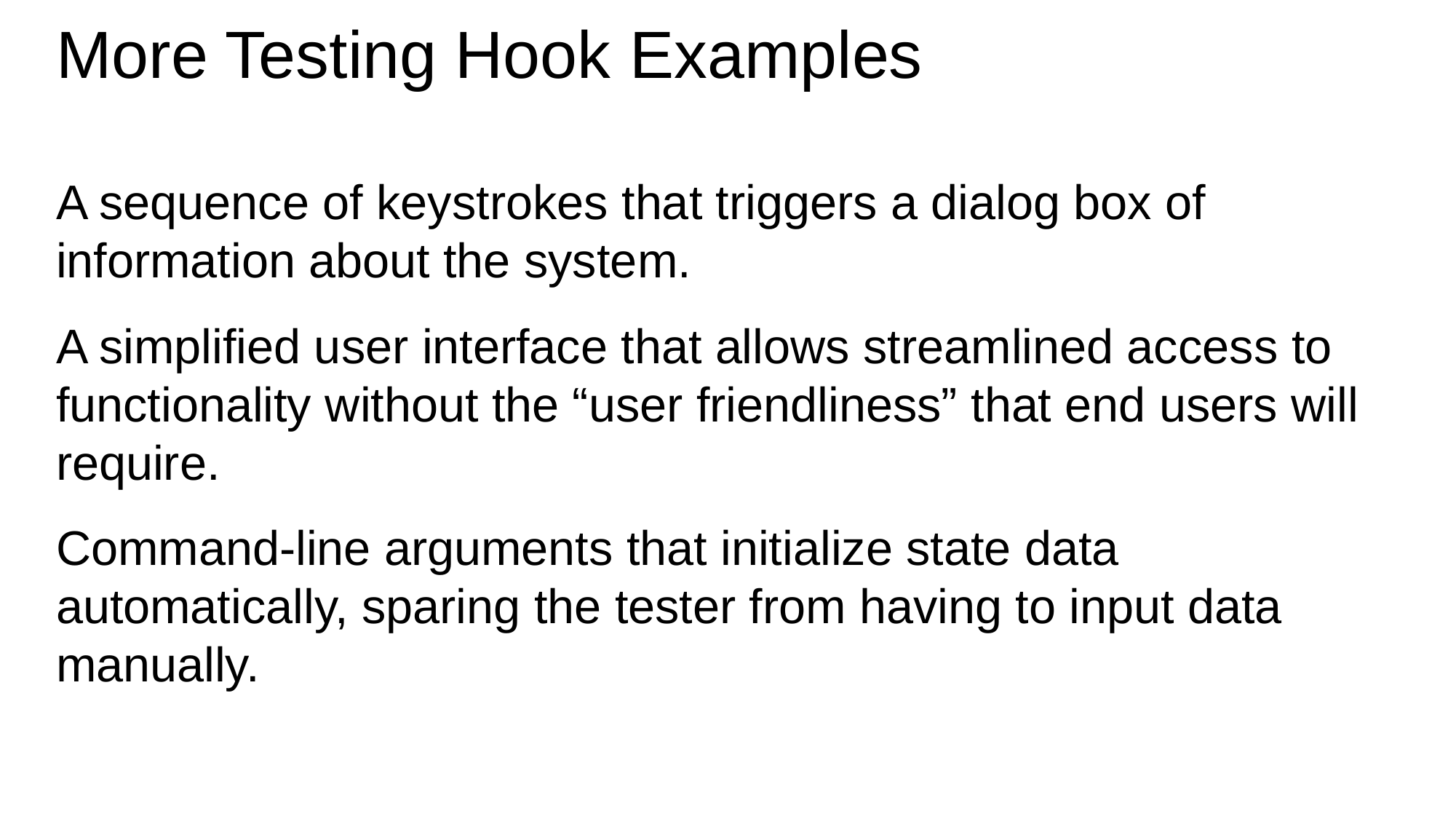

# More Testing Hook Examples
A sequence of keystrokes that triggers a dialog box of information about the system.
A simplified user interface that allows streamlined access to functionality without the “user friendliness” that end users will require.
Command-line arguments that initialize state data automatically, sparing the tester from having to input data manually.